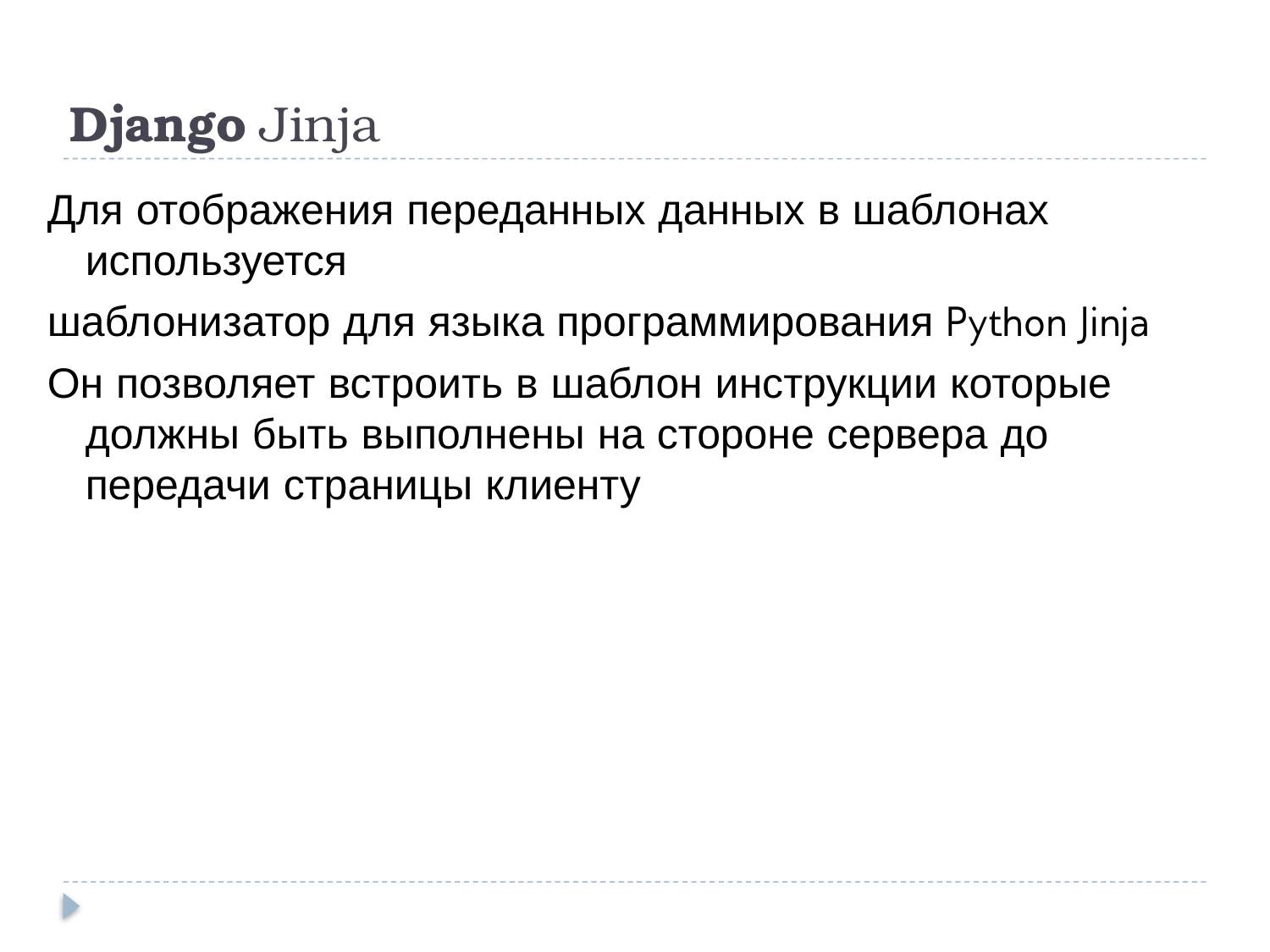

# Django Jinja
Для отображения переданных данных в шаблонах используется
шаблонизатор для языка программирования Python Jinja
Он позволяет встроить в шаблон инструкции которые должны быть выполнены на стороне сервера до передачи страницы клиенту